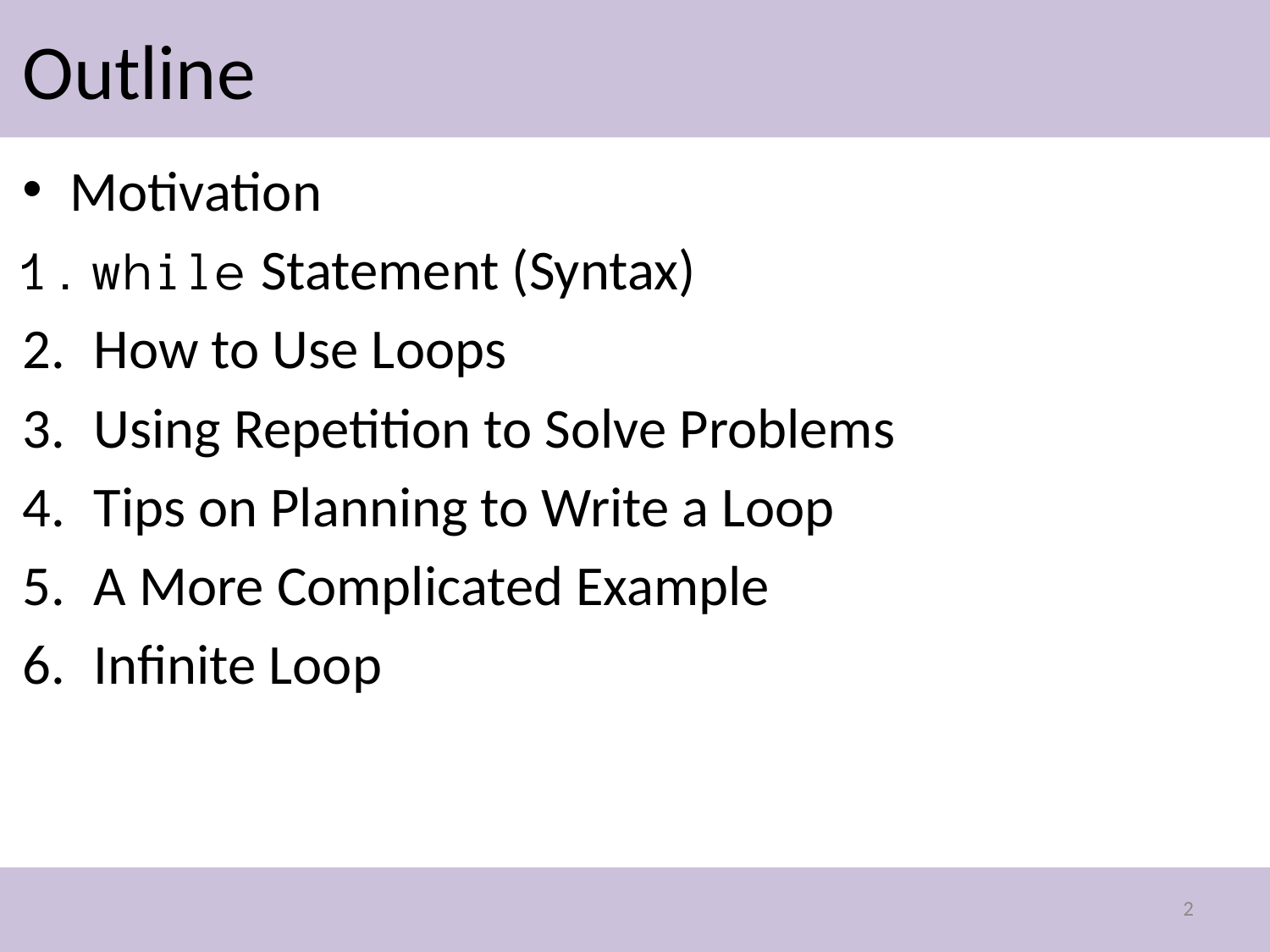

# Outline
Motivation
while Statement (Syntax)
How to Use Loops
Using Repetition to Solve Problems
Tips on Planning to Write a Loop
A More Complicated Example
Infinite Loop

2